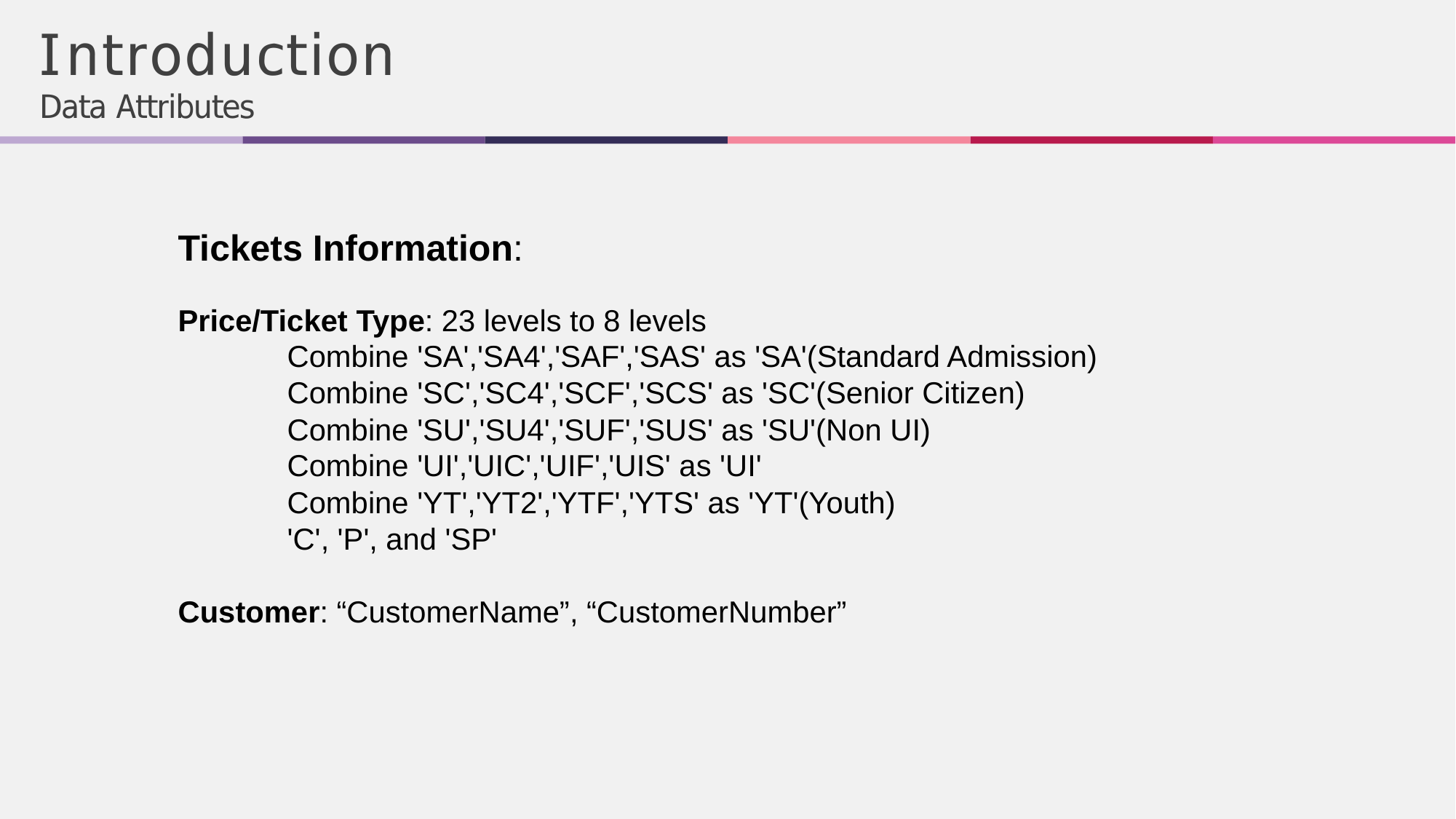

Introduction
Data Attributes

Tickets Information:

Price/Ticket Type: 23 levels to 8 levels
	Combine 'SA','SA4','SAF','SAS' as 'SA'(Standard Admission)
	Combine 'SC','SC4','SCF','SCS' as 'SC'(Senior Citizen)
	Combine 'SU','SU4','SUF','SUS' as 'SU'(Non UI)
	Combine 'UI','UIC','UIF','UIS' as 'UI'
	Combine 'YT','YT2','YTF','YTS' as 'YT'(Youth)
	'C', 'P', and 'SP'

Customer: “CustomerName”, “CustomerNumber”